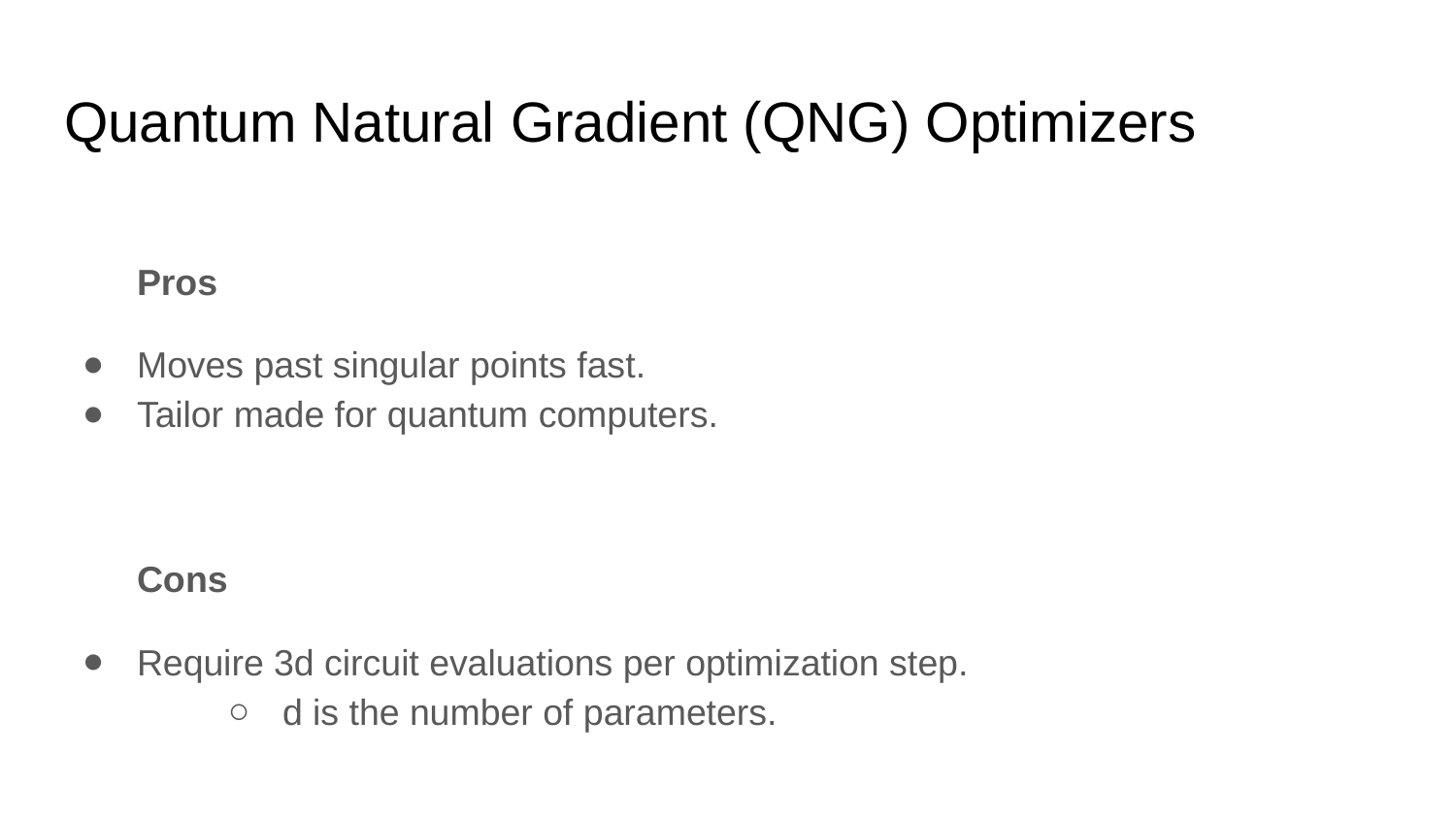

# Quantum Natural Gradient (QNG) Optimizers
Pros
Moves past singular points fast.
Tailor made for quantum computers.

Cons
Require 3d circuit evaluations per optimization step.
d is the number of parameters.